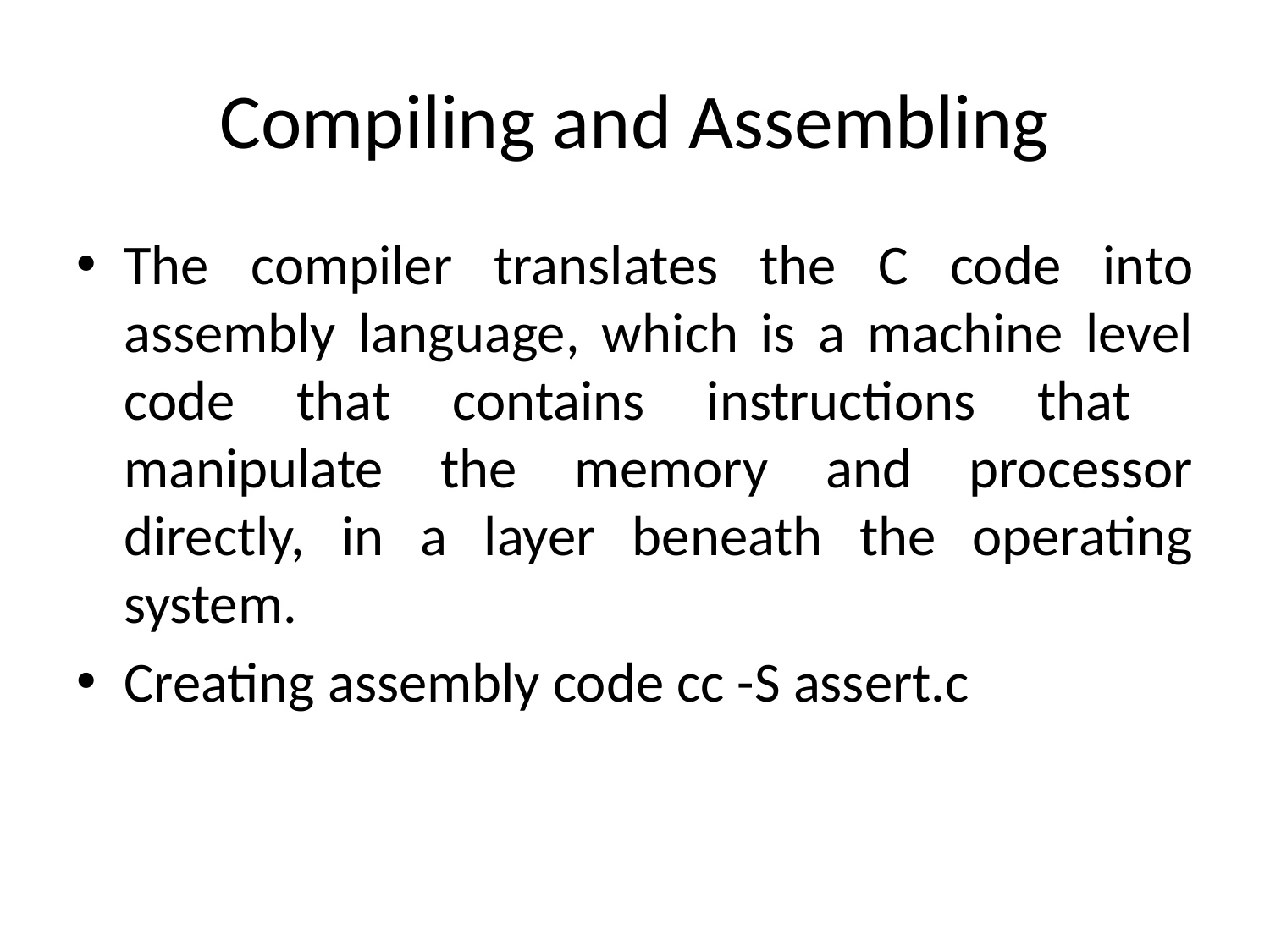

# Compiling and Assembling
The compiler translates the C code into assembly language, which is a machine level code that contains instructions that  manipulate the memory and processor directly, in a layer beneath the operating system.
Creating assembly code cc -S assert.c